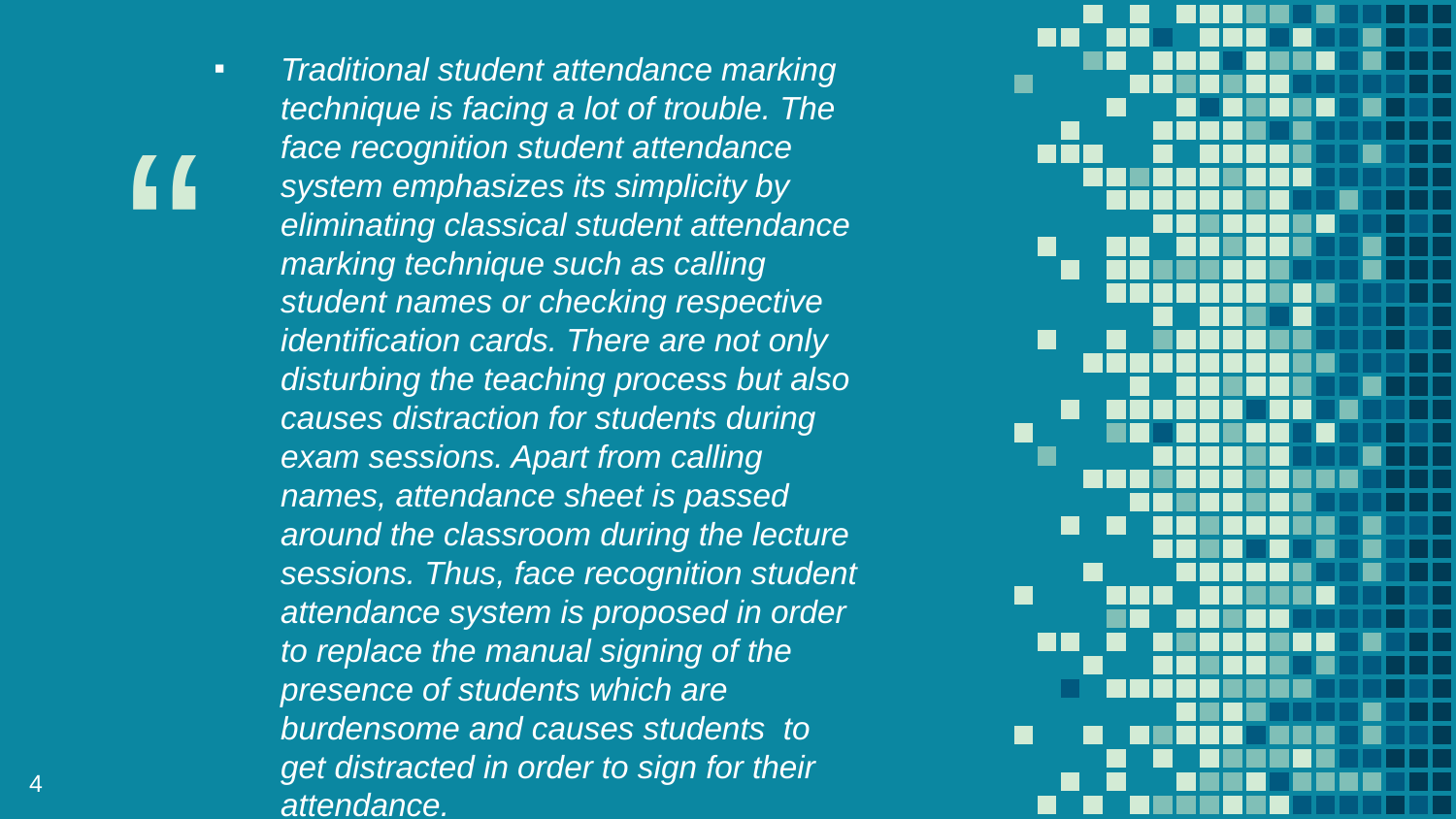

Traditional student attendance marking technique is facing a lot of trouble. The face recognition student attendance system emphasizes its simplicity by eliminating classical student attendance marking technique such as calling student names or checking respective identification cards. There are not only disturbing the teaching process but also causes distraction for students during exam sessions. Apart from calling names, attendance sheet is passed around the classroom during the lecture sessions. Thus, face recognition student attendance system is proposed in order to replace the manual signing of the presence of students which are burdensome and causes students  to get distracted in order to sign for their attendance.
4